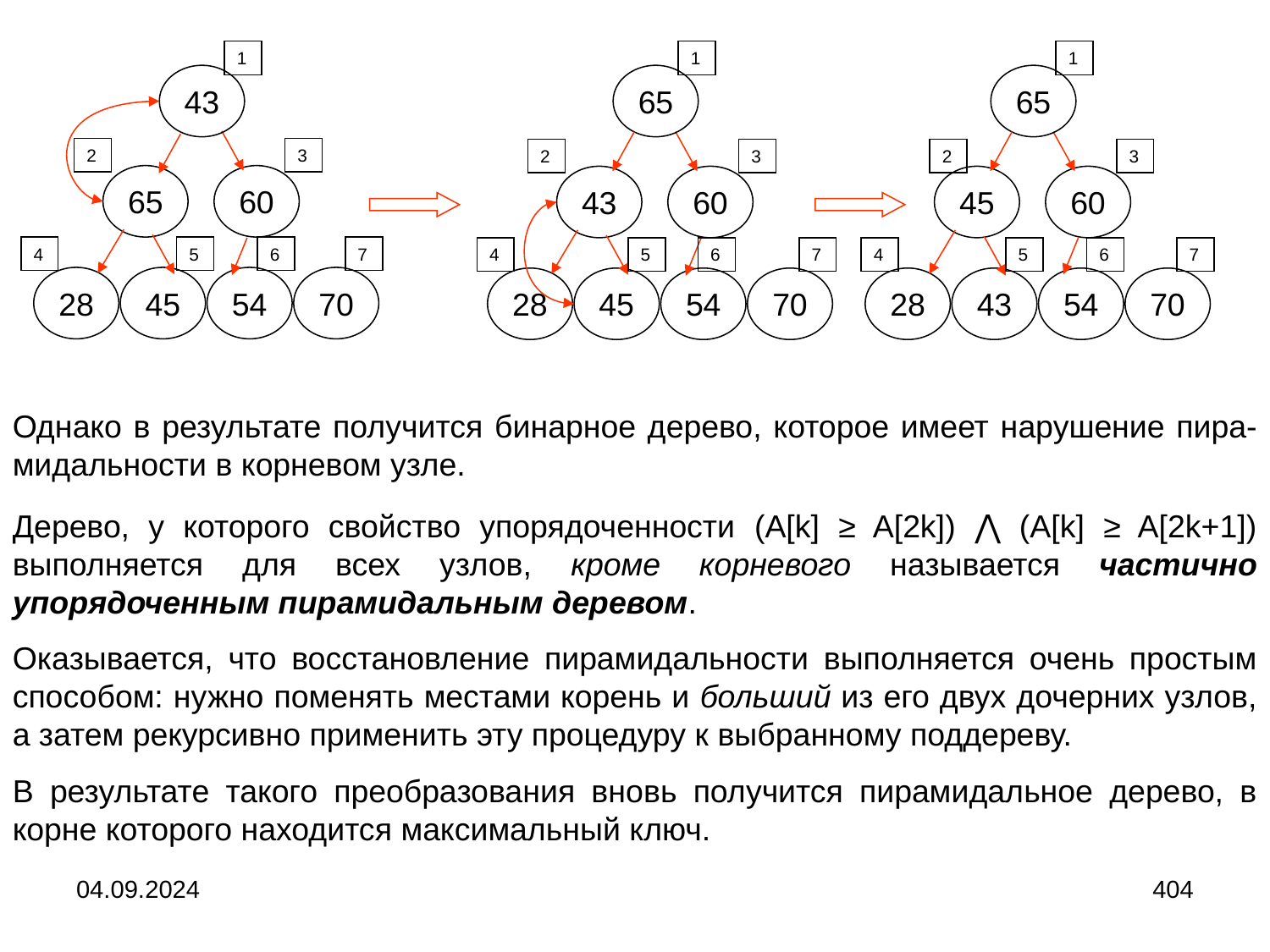

1
1
1
43
65
65

2
3
2
3
2
3
65
60
43
60
45
60

4
5
6
7

4
5
6
7
4
5
6
7

28
45
54
70
28
45
54
70
28
43
54
70
Однако в результате получится бинарное дерево, которое имеет нарушение пира-мидальности в корневом узле.
Дерево, у которого свойство упорядоченности (A[k] ≥ A[2k]) ⋀ (A[k] ≥ A[2k+1]) выполняется для всех узлов, кроме корневого называется частично упорядоченным пирамидальным деревом.
Оказывается, что восстановление пирамидальности выполняется очень простым способом: нужно поменять местами корень и больший из его двух дочерних узлов, а затем рекурсивно применить эту процедуру к выбранному поддереву.
В результате такого преобразования вновь получится пирамидальное дерево, в корне которого находится максимальный ключ.
04.09.2024
404